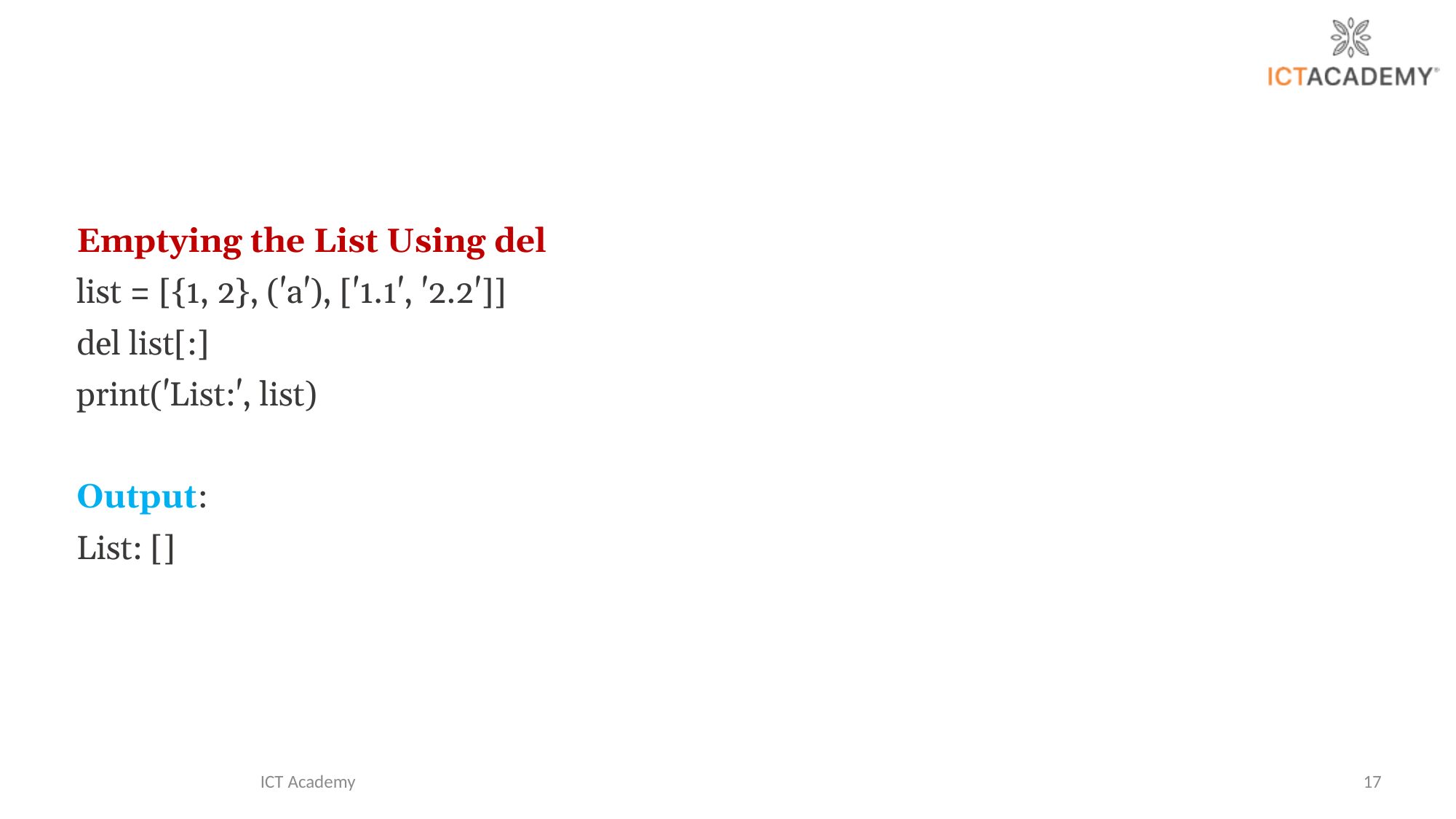

Emptying the List Using del
list = [{1, 2}, ('a'), ['1.1', '2.2']]
del list[:]
print('List:', list)

Output:
List: []
ICT Academy
17